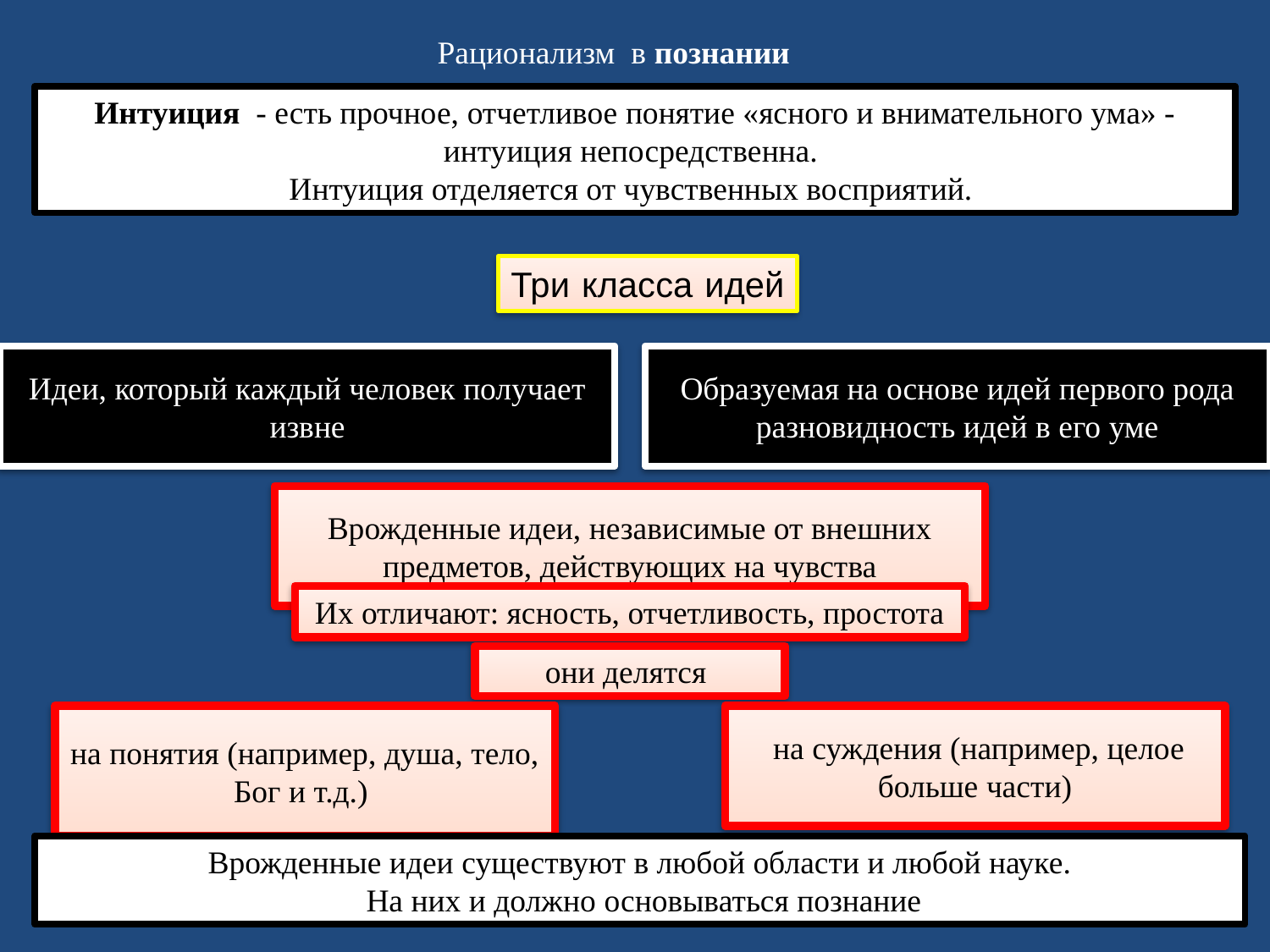

Рационализм  в познании
Интуиция  - есть прочное, отчетливое понятие «ясного и внимательного ума» - интуиция непосредственна.
Интуиция отделяется от чувственных восприятий.
Три класса идей
Идеи, который каждый человек получает извне
Образуемая на основе идей первого рода разновидность идей в его уме
Врожденные идеи, независимые от внешних предметов, действующих на чувства
Их отличают: ясность, отчетливость, простота
они делятся
на понятия (например, душа, тело, Бог и т.д.)
 на суждения (например, целое больше части)
Врожденные идеи существуют в любой области и любой науке.
 На них и должно основываться познание